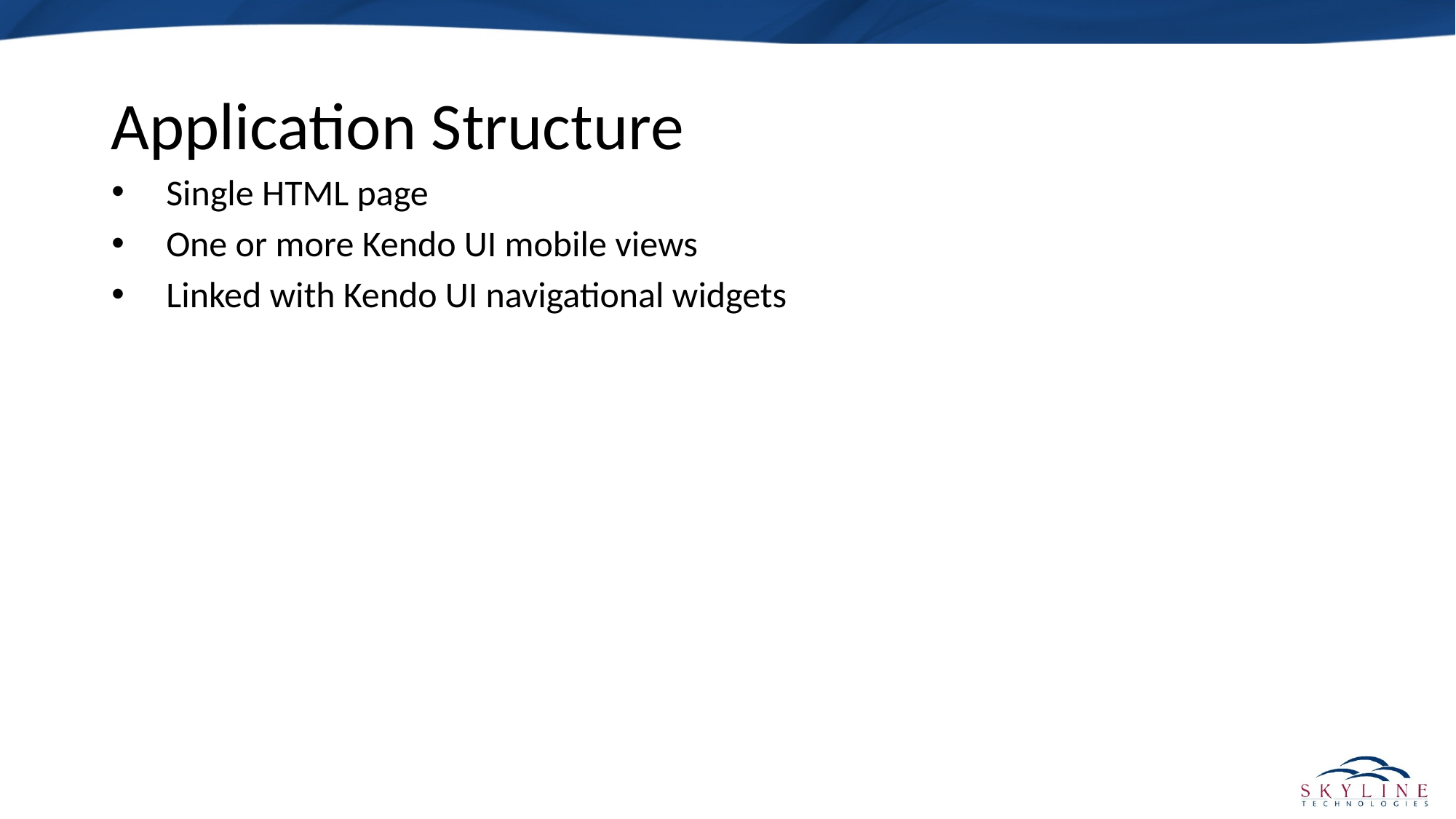

# Application Structure
Single HTML page
One or more Kendo UI mobile views
Linked with Kendo UI navigational widgets